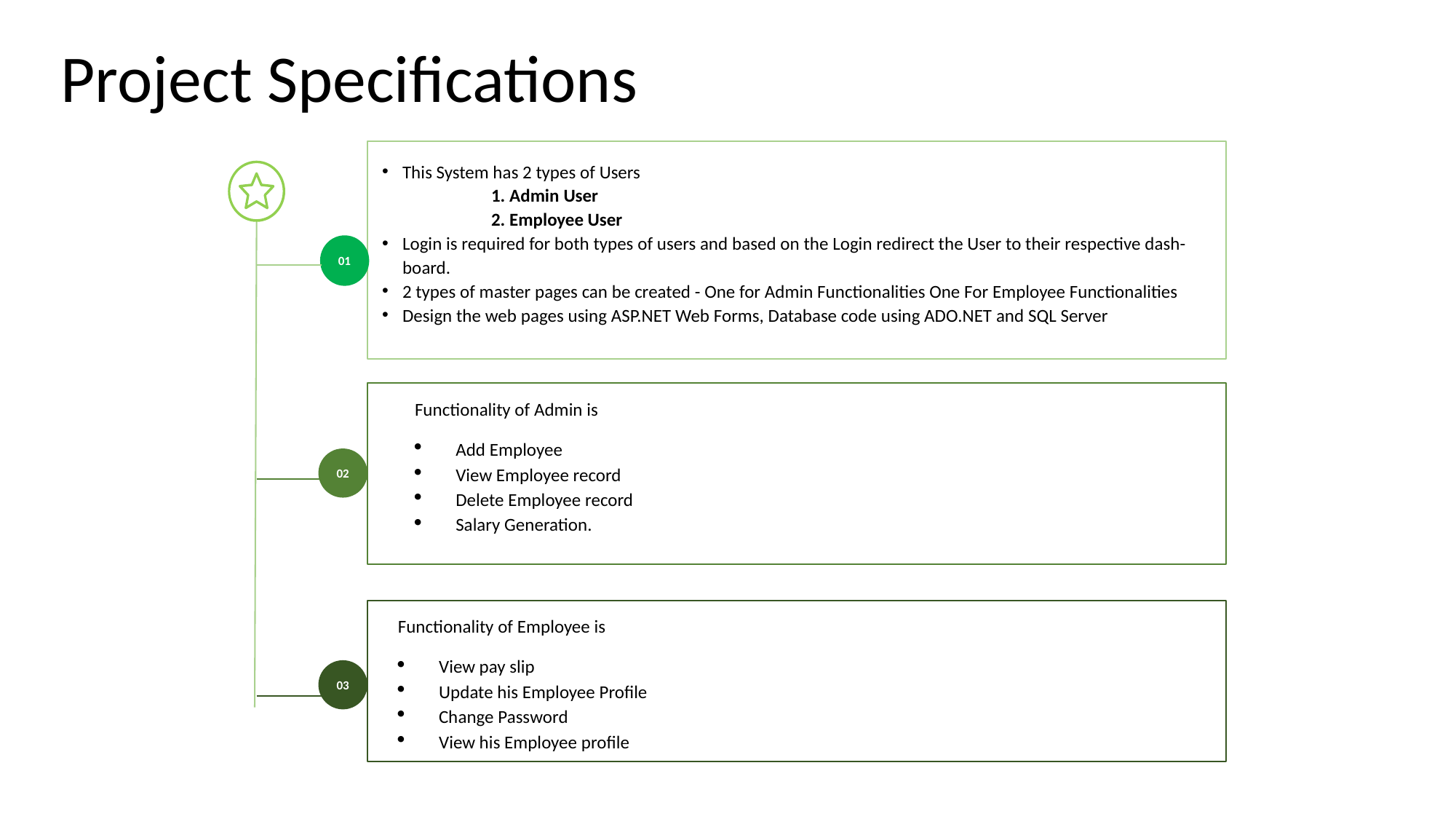

# Project Specifications
This System has 2 types of Users
	1. Admin User
	2. Employee User
Login is required for both types of users and based on the Login redirect the User to their respective dash- board.
2 types of master pages can be created - One for Admin Functionalities One For Employee Functionalities
Design the web pages using ASP.NET Web Forms, Database code using ADO.NET and SQL Server

01

Functionality of Admin is
Add Employee
View Employee record
Delete Employee record
Salary Generation.

02

Functionality of Employee is
View pay slip
Update his Employee Profile
Change Password
View his Employee profile

03